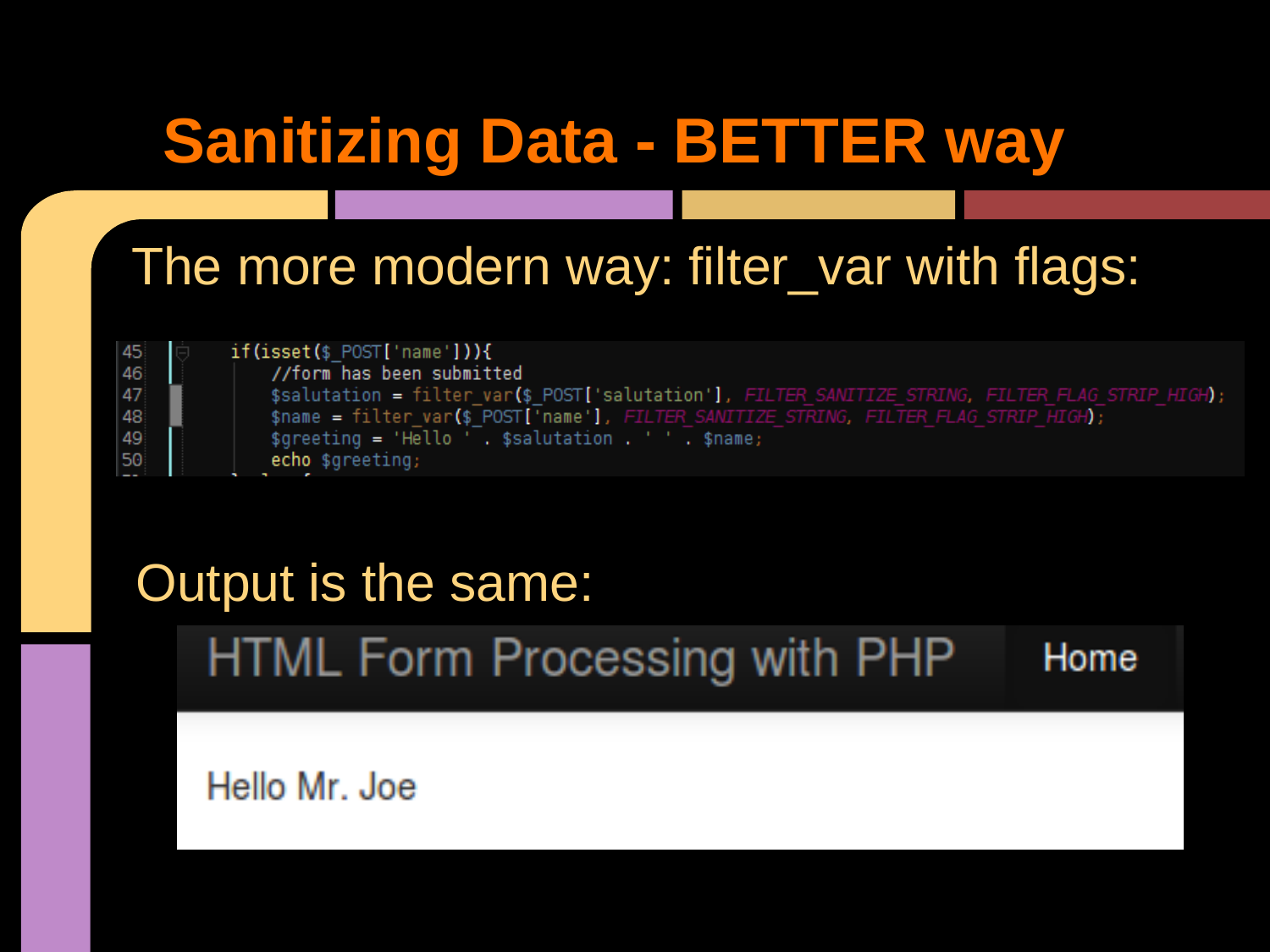

# Sanitizing Data - BETTER way
The more modern way: filter_var with flags:

Output is the same: